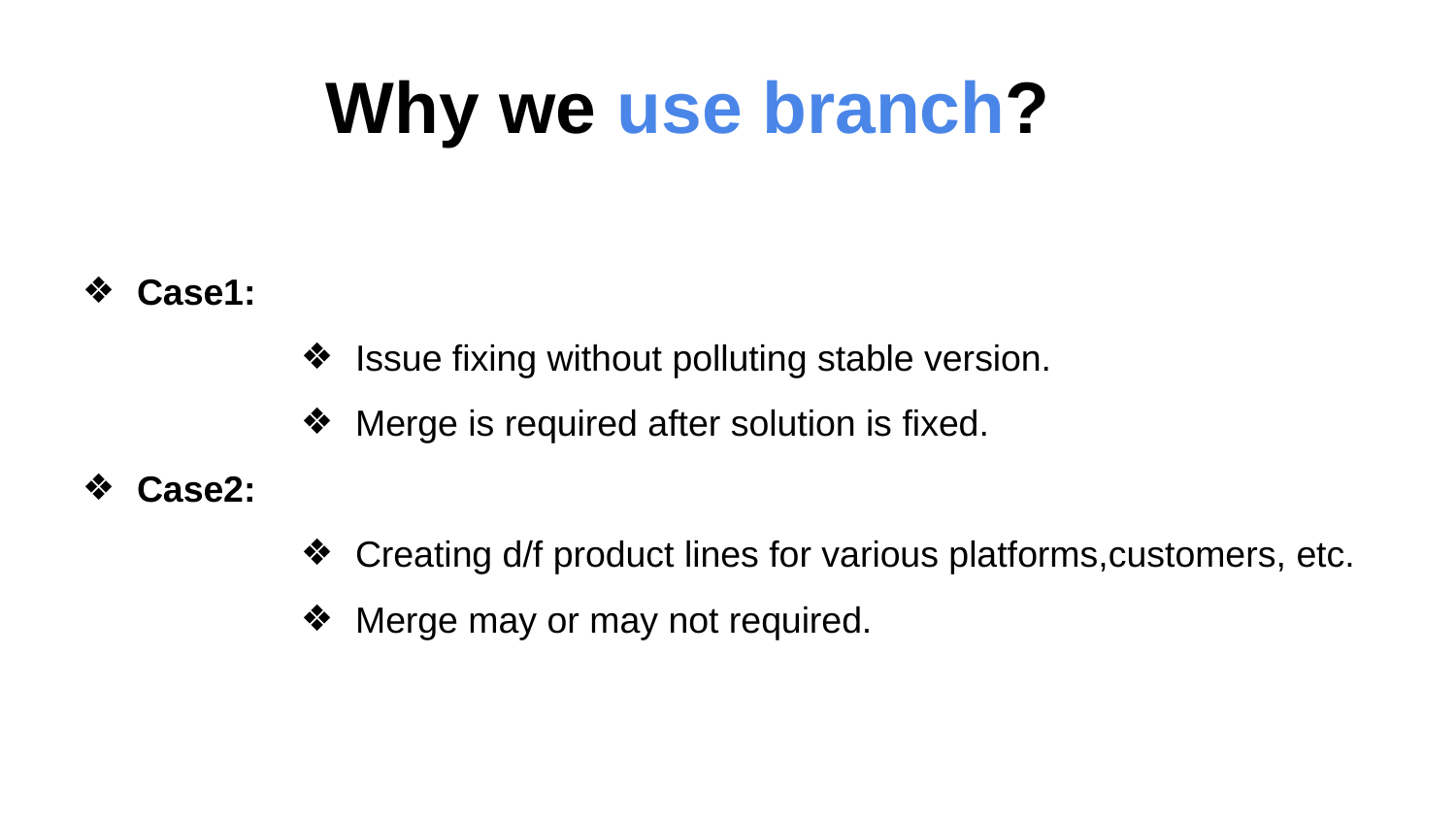

# Why we use branch?
Case1:
Issue fixing without polluting stable version.
Merge is required after solution is fixed.
Case2:
Creating d/f product lines for various platforms,customers, etc.
Merge may or may not required.